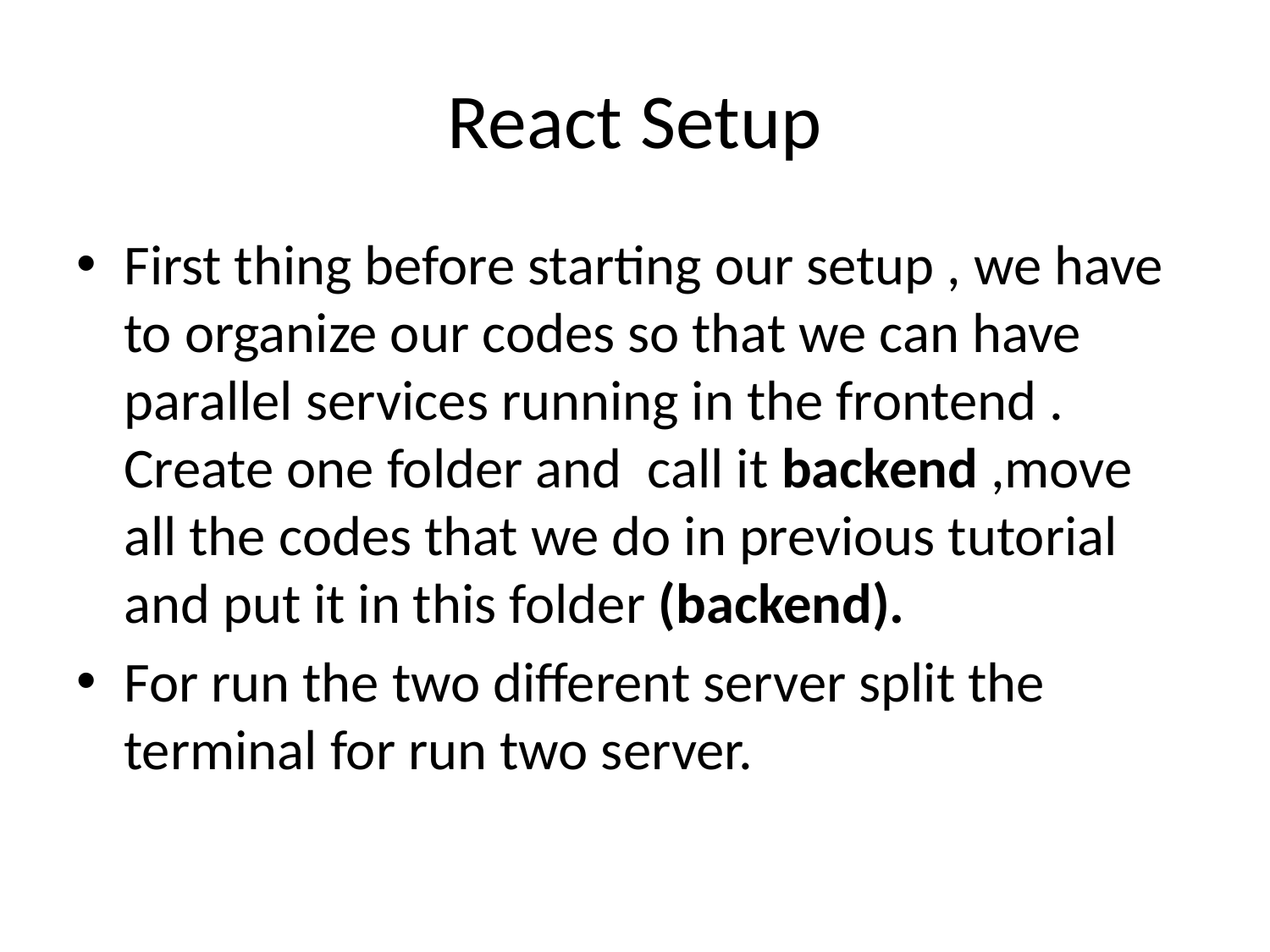

# React Setup
First thing before starting our setup , we have to organize our codes so that we can have parallel services running in the frontend . Create one folder and  call it backend ,move all the codes that we do in previous tutorial and put it in this folder (backend).
For run the two different server split the terminal for run two server.